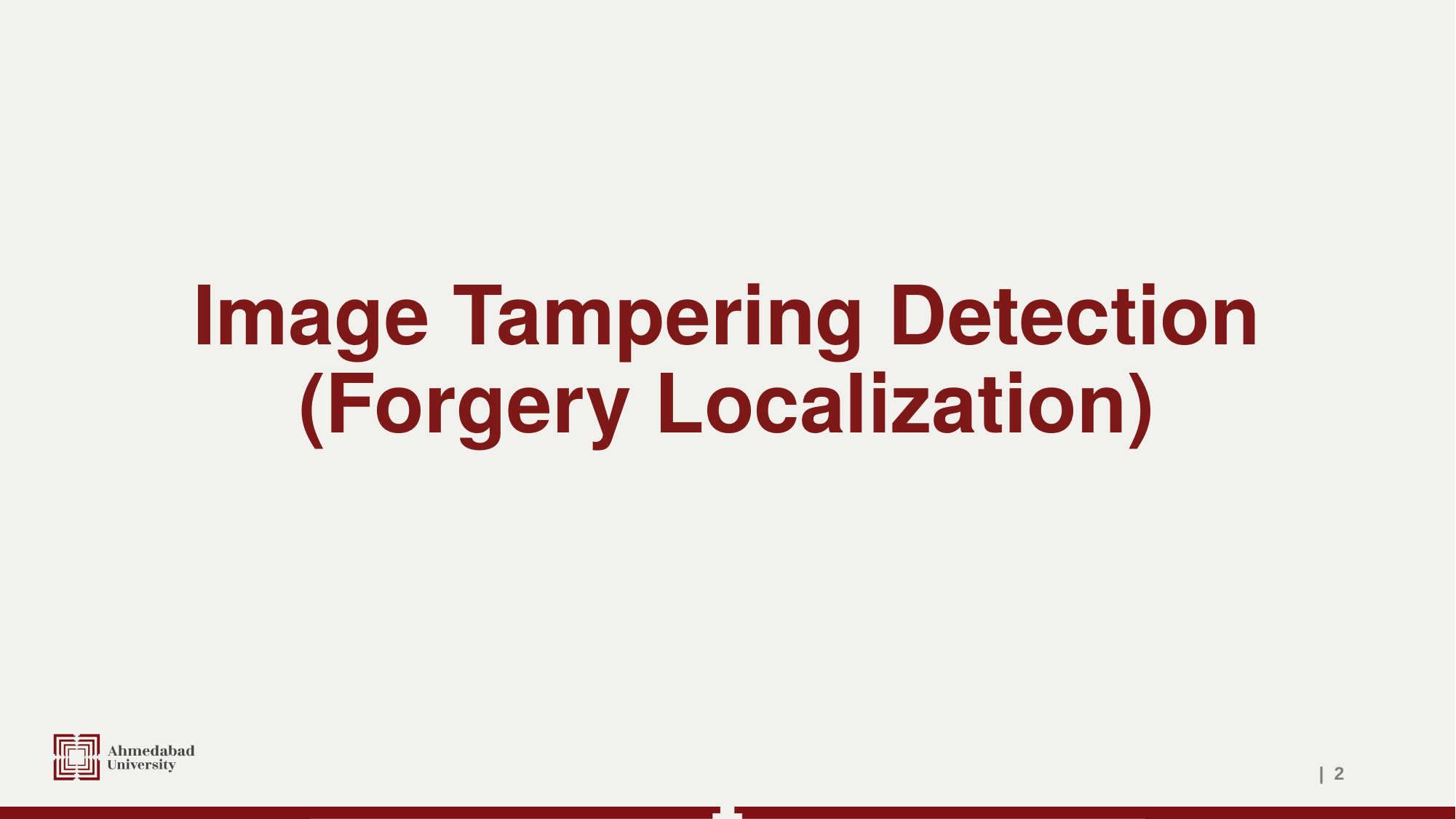

# Image Tampering Detection (Forgery Localization)

|  2